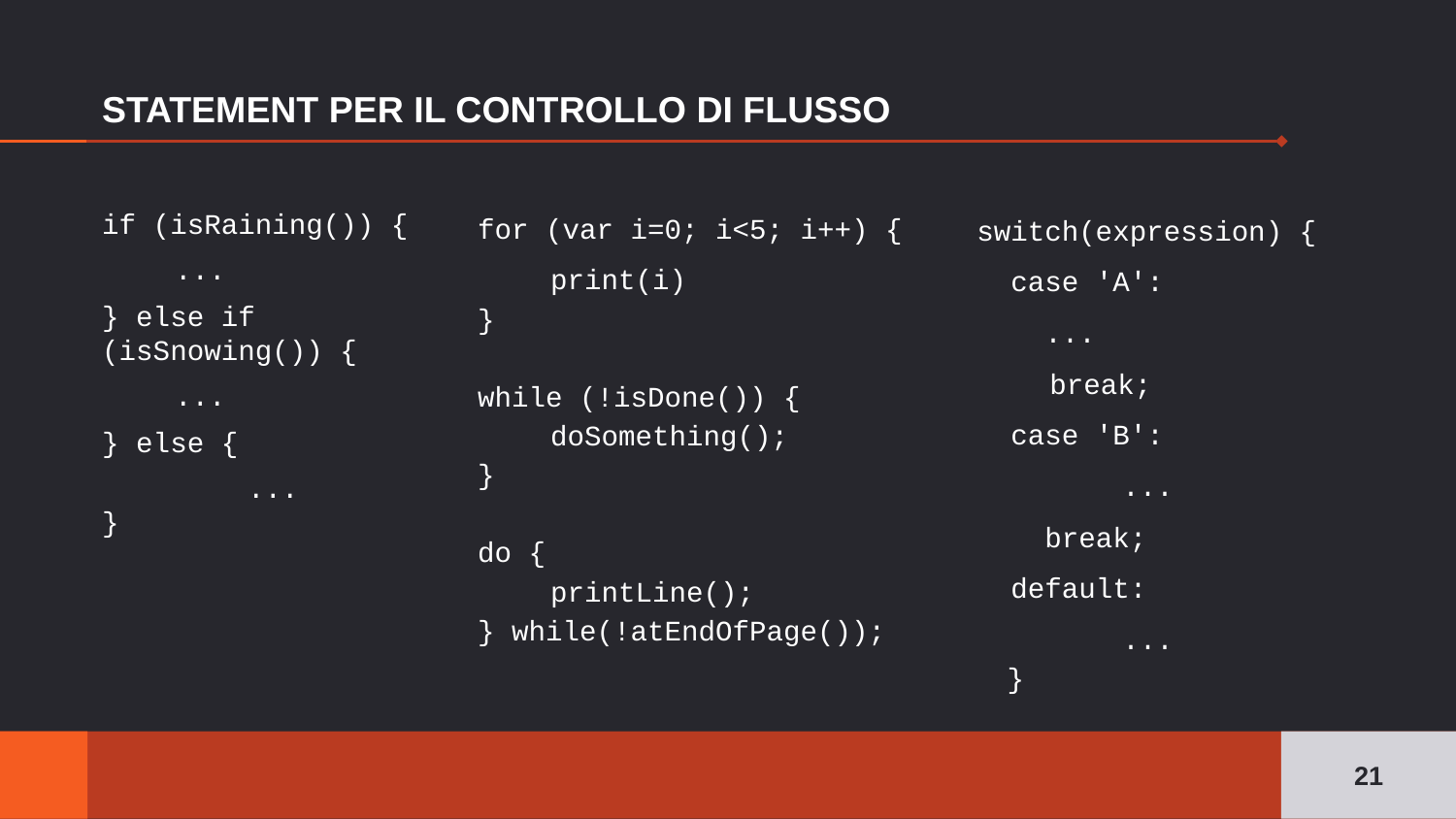

# STATEMENT PER IL CONTROLLO DI FLUSSO
if (isRaining()) {
...
} else if (isSnowing()) {
...
} else {
  	...
}
for (var i=0; i<5; i++) {
print(i)
}

while (!isDone()) {
doSomething();
}

do {
printLine();
} while(!atEndOfPage());
switch(expression) {
  case 'A':
    ...
break;
  case 'B':
	...
    break;
  default:
	...
}

21